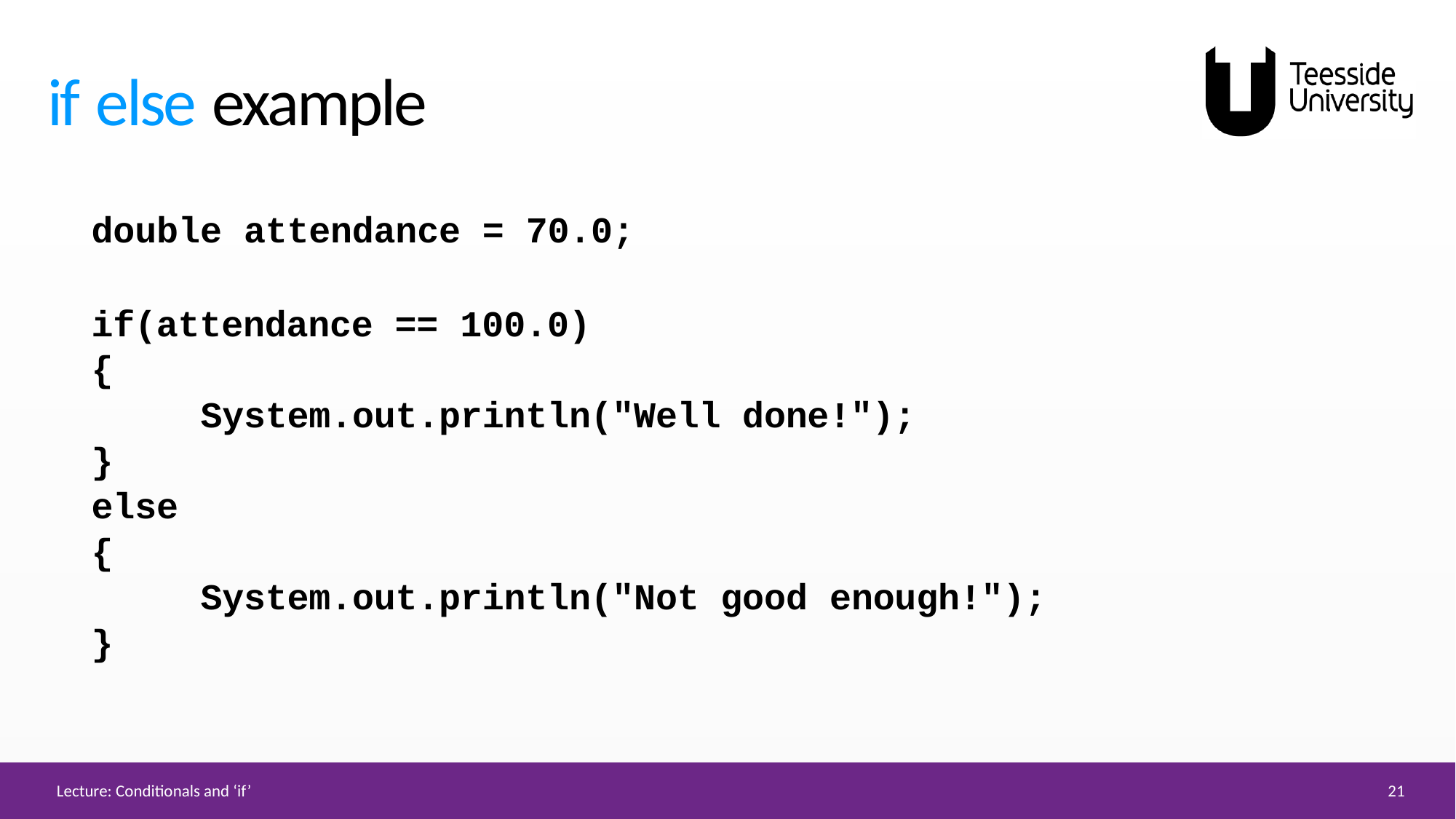

# if else example
double attendance = 70.0;

if(attendance == 100.0)
{
System.out.println("Well done!");
}
else
{
System.out.println("Not good enough!");
}
21
Lecture: Conditionals and ‘if’